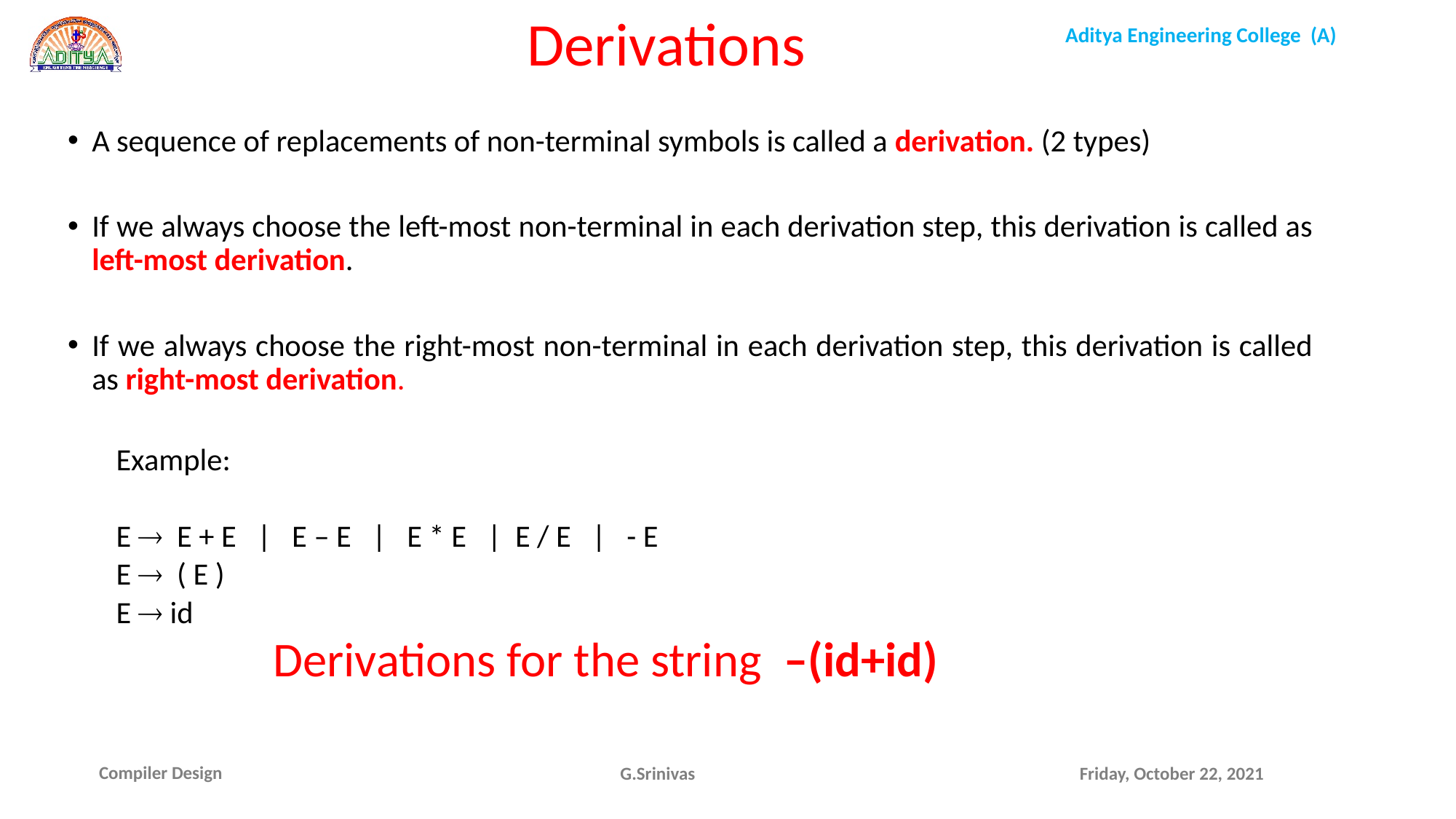

Derivations
A sequence of replacements of non-terminal symbols is called a derivation. (2 types)

If we always choose the left-most non-terminal in each derivation step, this derivation is called as left-most derivation.

If we always choose the right-most non-terminal in each derivation step, this derivation is called as right-most derivation.

Example:

	E →  E + E   |   E – E   |   E * E   |  E / E   |   - E
	E →  ( E )
	E → id

Derivations for the string  –(id+id)
G.Srinivas
Friday, October 22, 2021